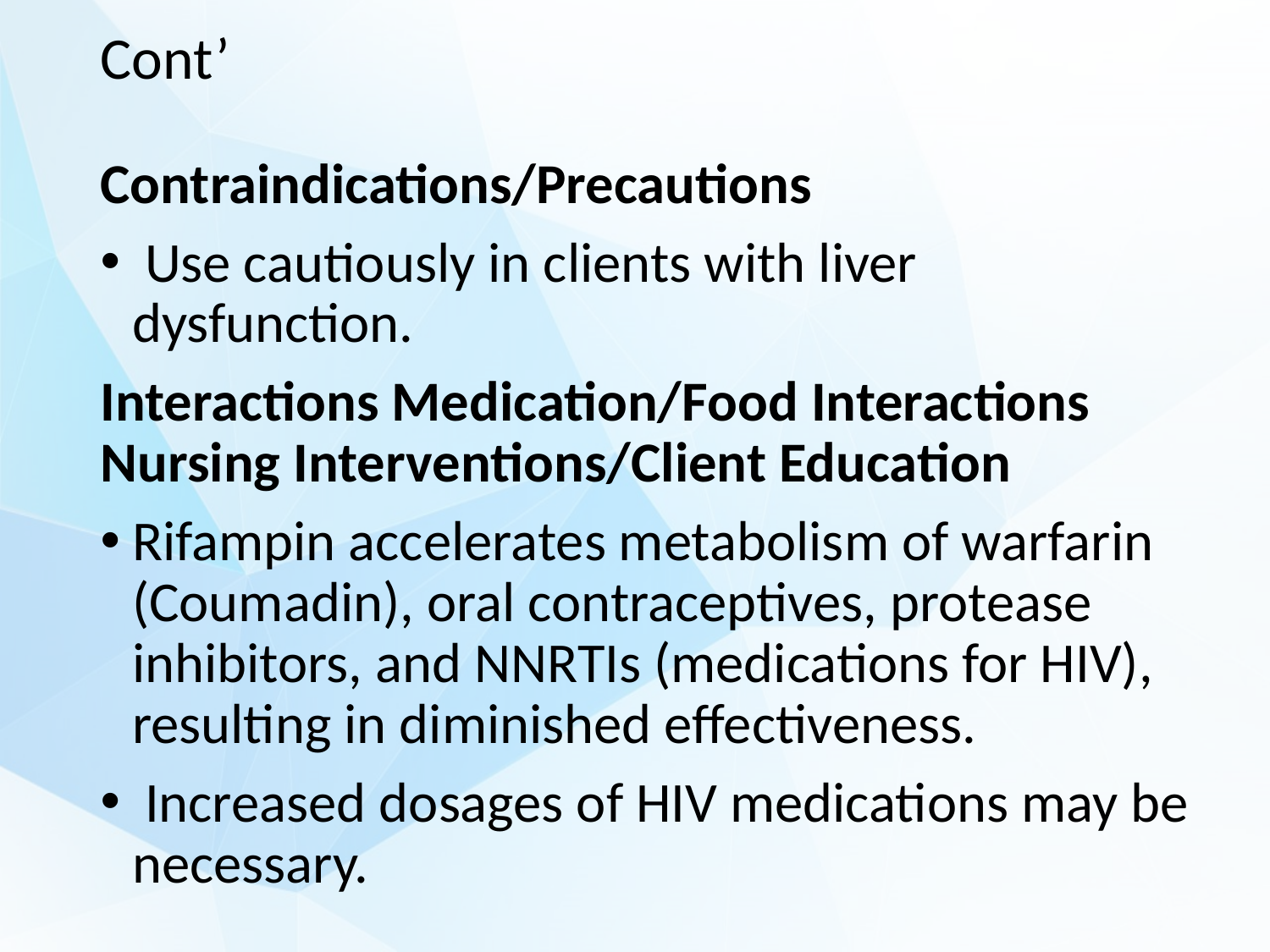

# Cont’
Contraindications/Precautions
 Use cautiously in clients with liver dysfunction.
Interactions Medication/Food Interactions Nursing Interventions/Client Education
Rifampin accelerates metabolism of warfarin (Coumadin), oral contraceptives, protease inhibitors, and NNRTIs (medications for HIV), resulting in diminished effectiveness.
 Increased dosages of HIV medications may be necessary.